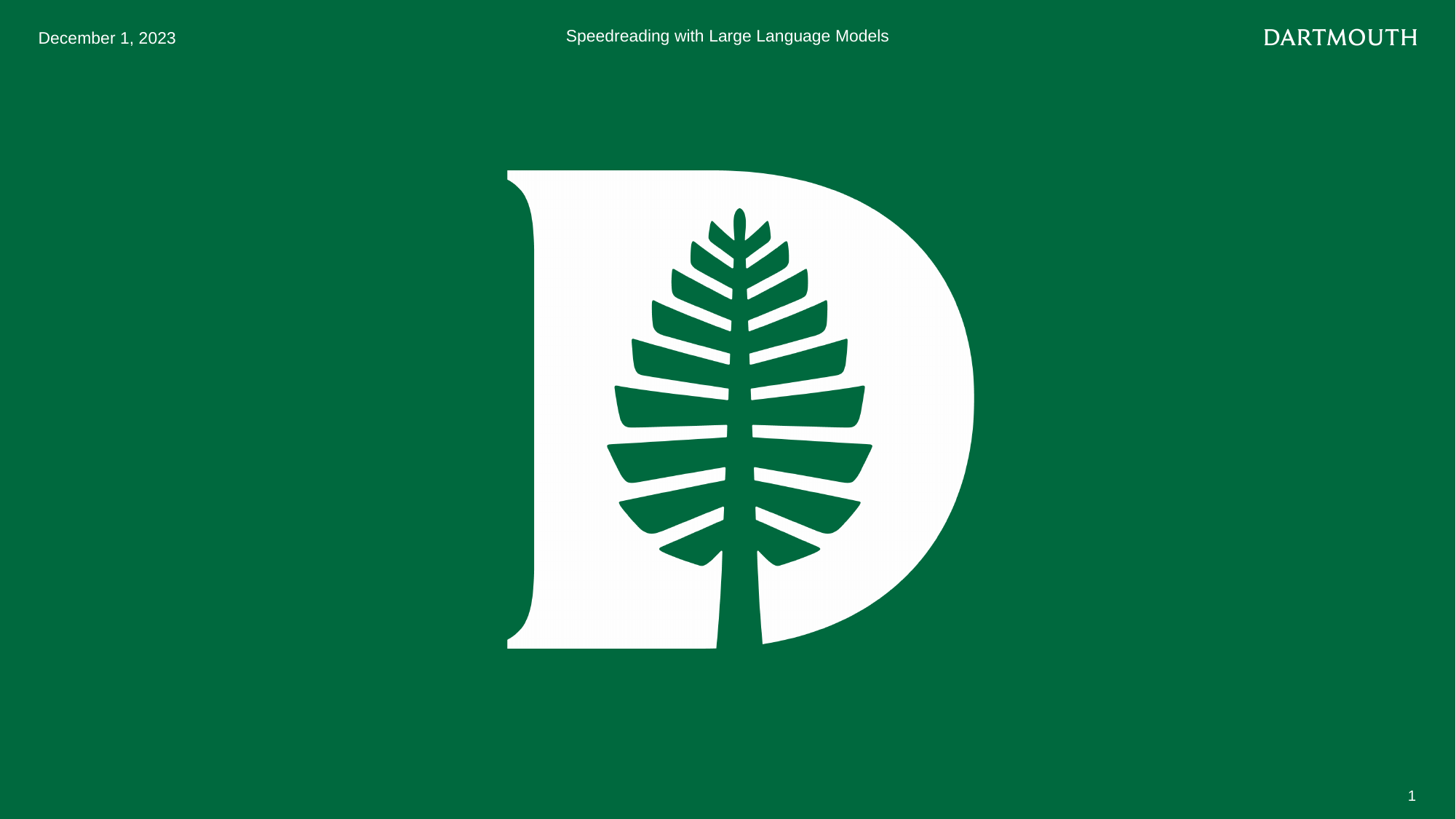

December 1, 2023
Speedreading with Large Language Models
1